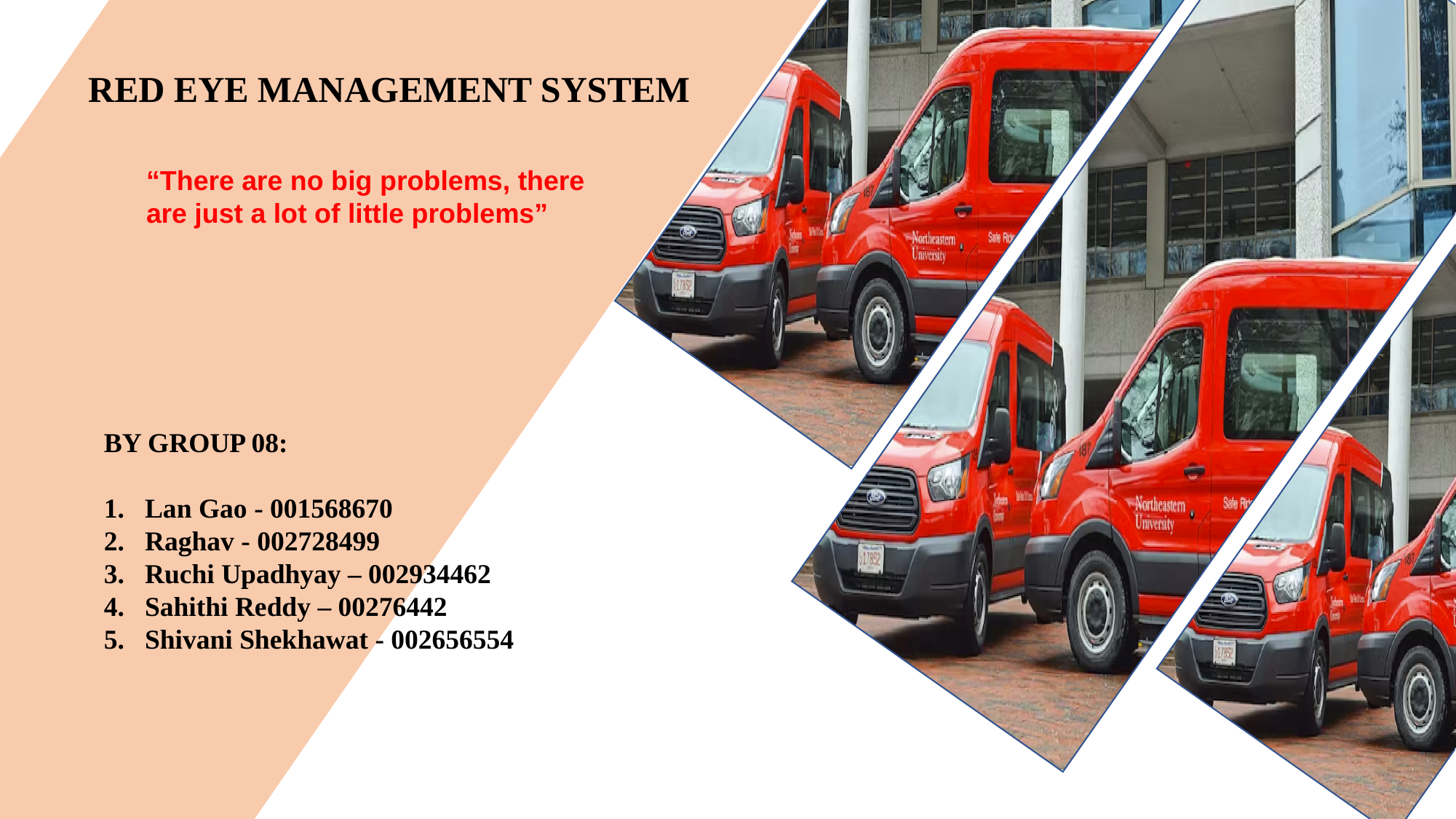

RED EYE MANAGEMENT SYSTEM
“There are no big problems, there are just a lot of little problems”

BY GROUP 08:

Lan Gao - 001568670
Raghav - 002728499
Ruchi Upadhyay – 002934462
Sahithi Reddy – 00276442
Shivani Shekhawat - 002656554